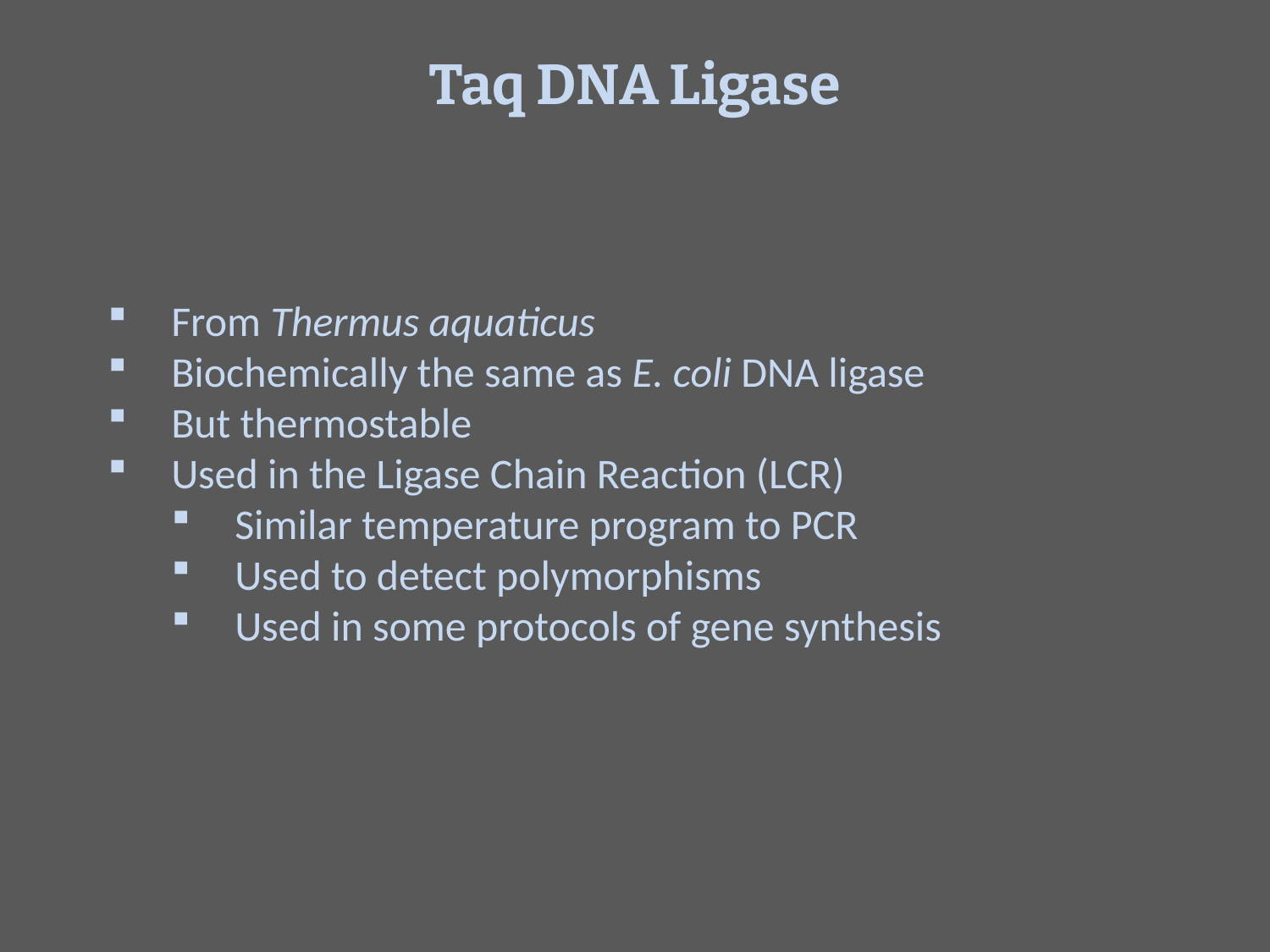

Taq DNA Ligase
From Thermus aquaticus
Biochemically the same as E. coli DNA ligase
But thermostable
Used in the Ligase Chain Reaction (LCR)
Similar temperature program to PCR
Used to detect polymorphisms
Used in some protocols of gene synthesis